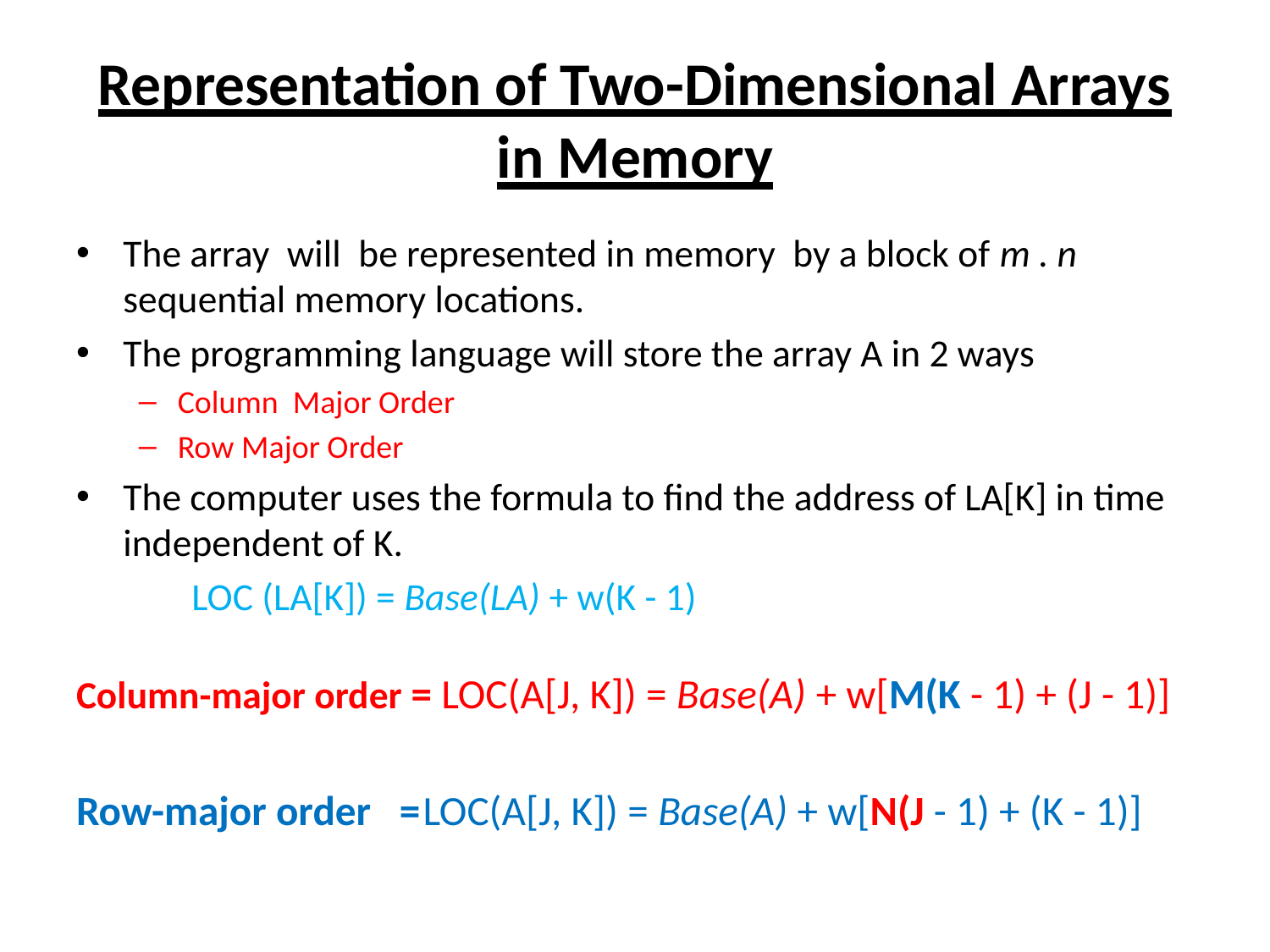

# Representation of Two-Dimensional Arrays in Memory
The array  will  be represented in memory  by a block of m . n sequential memory locations.
The programming language will store the array A in 2 ways
Column  Major Order
Row Major Order
The computer uses the formula to find the address of LA[K] in time independent of K.
		LOC (LA[K]) = Base(LA) + w(K - 1)

Column-major order = LOC(A[J, K]) = Base(A) + w[M(K - 1) + (J - 1)]

Row-major order   =	LOC(A[J, K]) = Base(A) + w[N(J - 1) + (K - 1)]